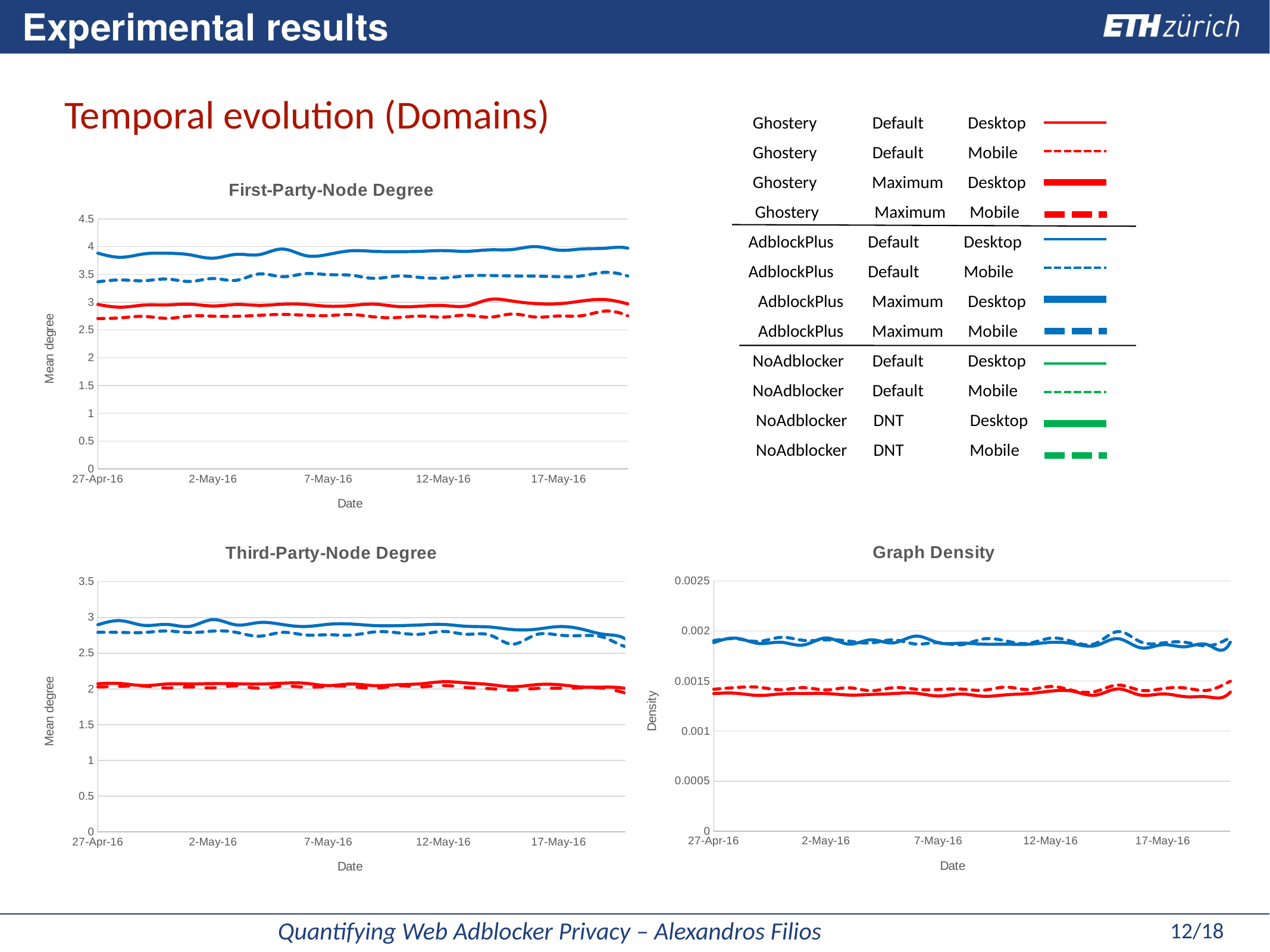

# Experimental results
Temporal evolution (Domains)
Ghostery
Default
Desktop
Ghostery
Default
Mobile

### Chart: First-Party-Node Degree

| Category | data_NoAdblocker | data_NoAdblocker_DNT | data_Ghostery_Default | data_NoAdblocker_MUA | data_NoAdblocker_DNT_MUA | data_Ghostery_Default_MUA | data_Adblockplus_Default | data_Adblockplus_MaxProtection_MUA | data_Adblockplus_MaxProtection | data_Adblockplus_Default_MUA | data_Ghostery_MaxProtection_MUA | data_Ghostery_MaxProtection |
|---|---|---|---|---|---|---|---|---|---|---|---|---|
Ghostery
Maximum
Desktop
Ghostery
Maximum
Mobile

AdblockPlus
Default
Desktop
AdblockPlus
Default
Mobile
AdblockPlus
Maximum
Desktop
AdblockPlus
Maximum
Mobile

NoAdblocker
Default
Desktop
NoAdblocker
Default
Mobile
NoAdblocker
DNT
Desktop
NoAdblocker
DNT
Mobile

### Chart: Graph Density

| Category | data_NoAdblocker | data_NoAdblocker_DNT | data_Ghostery_Default | data_NoAdblocker_MUA | data_NoAdblocker_DNT_MUA | data_Ghostery_Default_MUA | data_Adblockplus_Default | data_Adblockplus_MaxProtection_MUA | data_Adblockplus_MaxProtection | data_Adblockplus_Default_MUA | data_Ghostery_MaxProtection_MUA | data_Ghostery_MaxProtection |
|---|---|---|---|---|---|---|---|---|---|---|---|---|

### Chart: Third-Party-Node Degree

| Category | data_NoAdblocker | data_NoAdblocker_DNT | data_Ghostery_Default | data_NoAdblocker_MUA | data_NoAdblocker_DNT_MUA | data_Ghostery_Default_MUA | data_Adblockplus_Default | data_Adblockplus_MaxProtection_MUA | data_Adblockplus_MaxProtection | data_Adblockplus_Default_MUA | data_Ghostery_MaxProtection_MUA | data_Ghostery_MaxProtection |
|---|---|---|---|---|---|---|---|---|---|---|---|---|
12/18